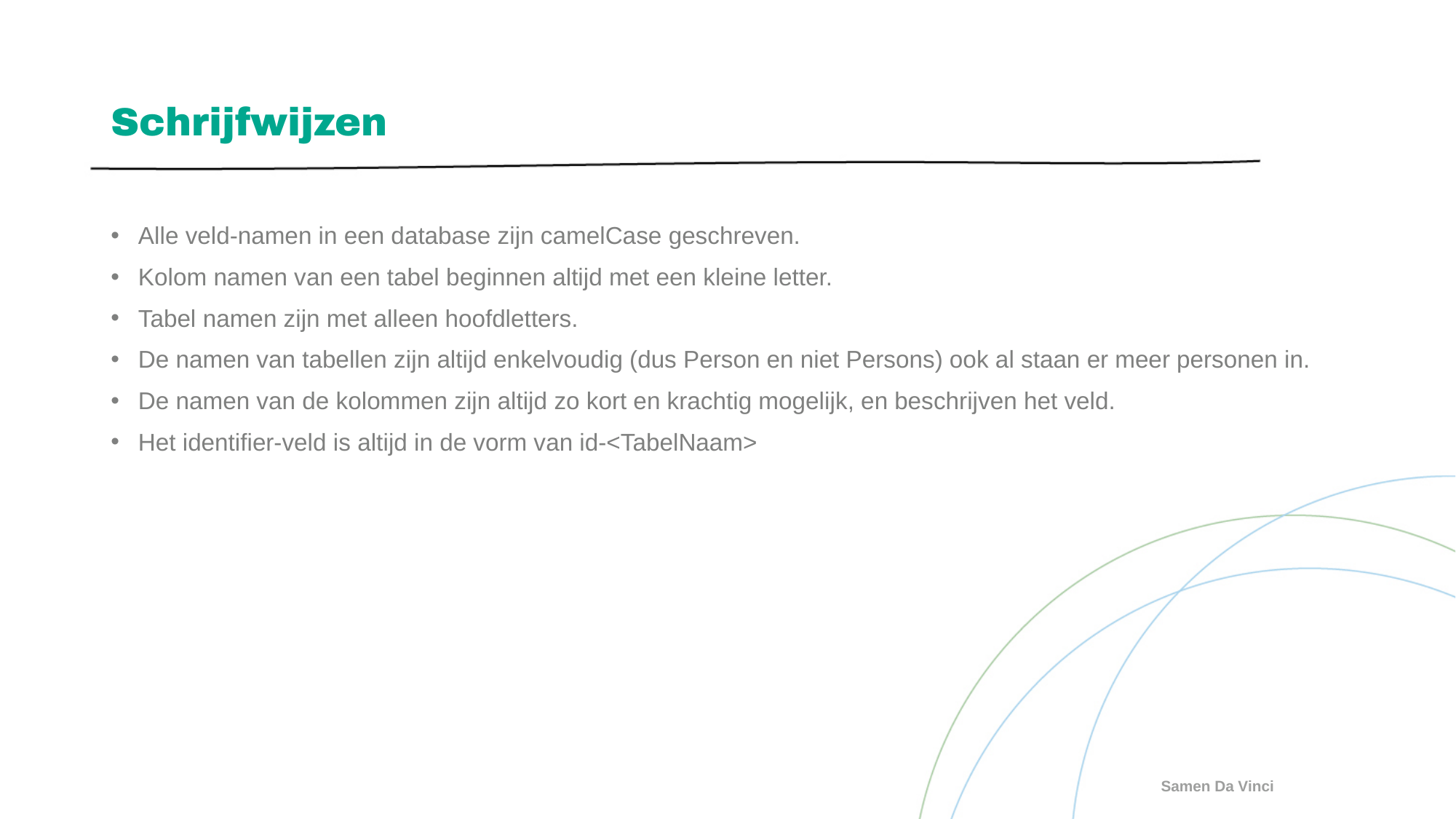

# Schrijfwijzen
Alle veld-namen in een database zijn camelCase geschreven.
Kolom namen van een tabel beginnen altijd met een kleine letter.
Tabel namen zijn met alleen hoofdletters.
De namen van tabellen zijn altijd enkelvoudig (dus Person en niet Persons) ook al staan er meer personen in.
De namen van de kolommen zijn altijd zo kort en krachtig mogelijk, en beschrijven het veld.
Het identifier-veld is altijd in de vorm van id-<TabelNaam>